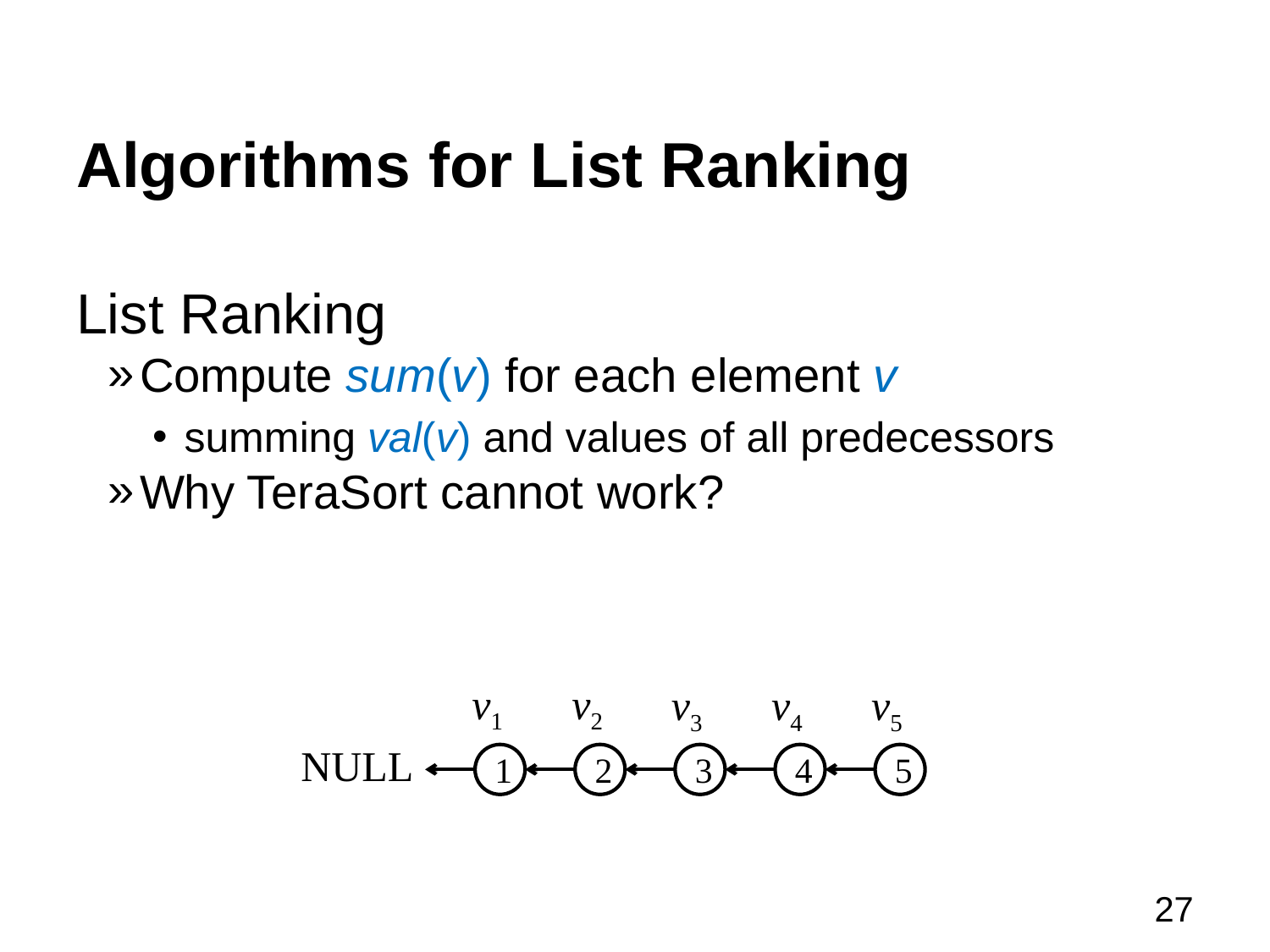

# Algorithms for List Ranking
List Ranking
Compute sum(v) for each element v
summing val(v) and values of all predecessors
Why TeraSort cannot work?
v1
v2
v3
v4
v5
NULL
1
2
3
4
5
27